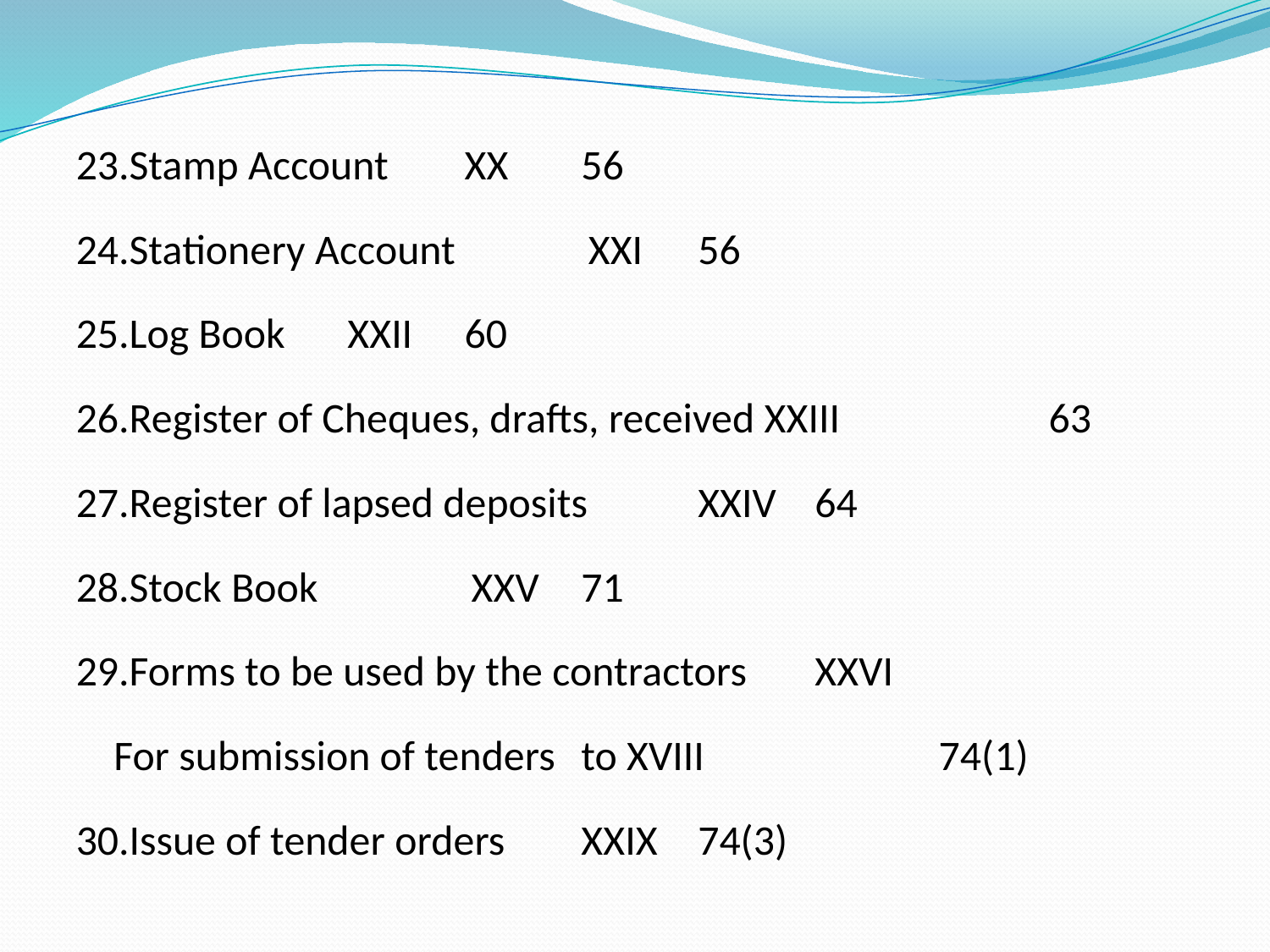

23.Stamp Account				XX		56
24.Stationery Account			             XXI		56
25.Log Book					XXII		60
26.Register of Cheques, drafts, received XXIII	 	63
27.Register of lapsed deposits		XXIV		64
28.Stock Book				             XXV		71
29.Forms to be used by the contractors	XXVI
	For submission of tenders			to XVIII	             74(1)
30.Issue of tender orders			XXIX		74(3)